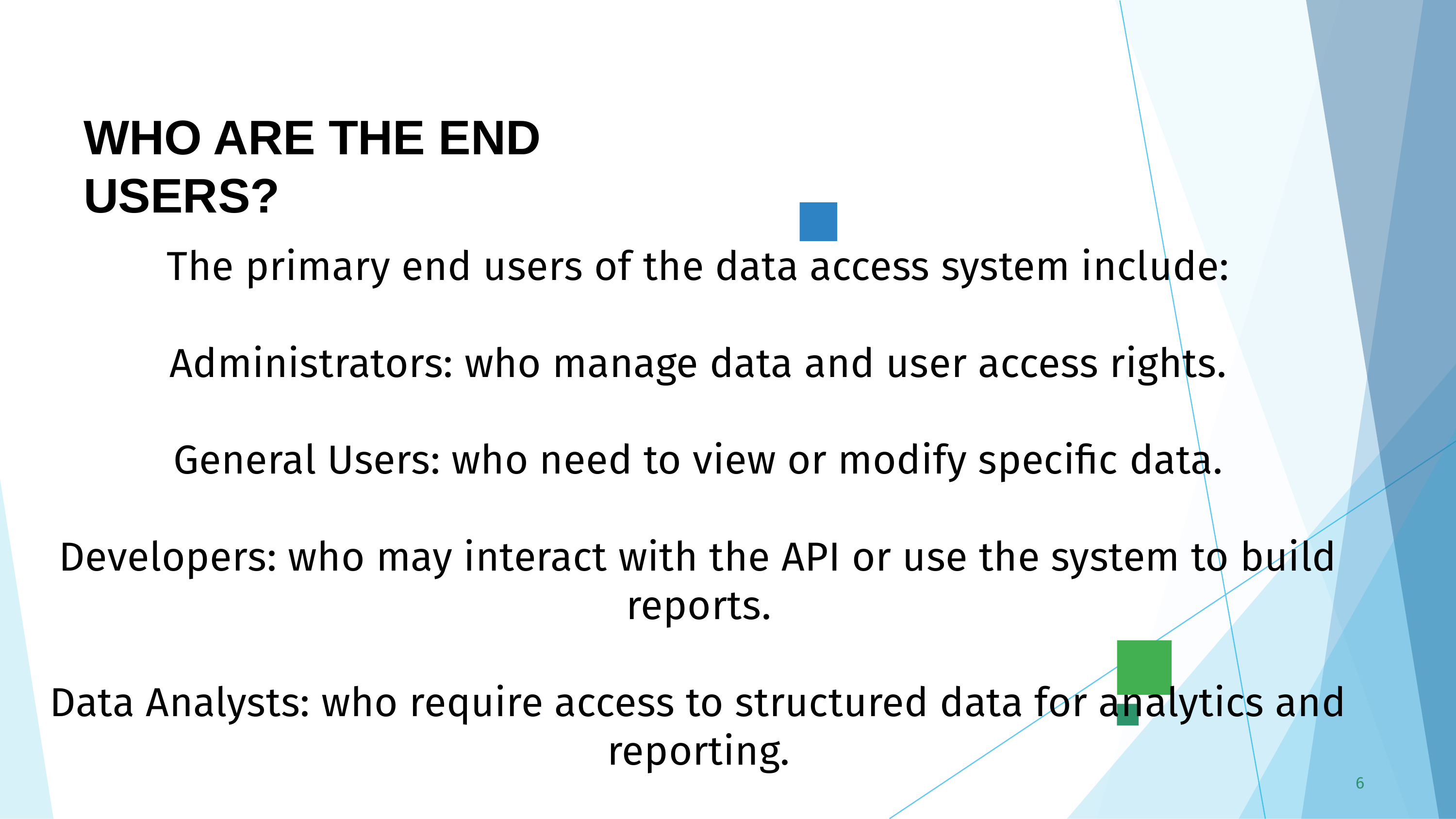

WHO ARE THE END USERS?

The primary end users of the data access system include:

Administrators: who manage data and user access rights.

General Users: who need to view or modify specific data.

Developers: who may interact with the API or use the system to build reports.

Data Analysts: who require access to structured data for analytics and reporting.

6